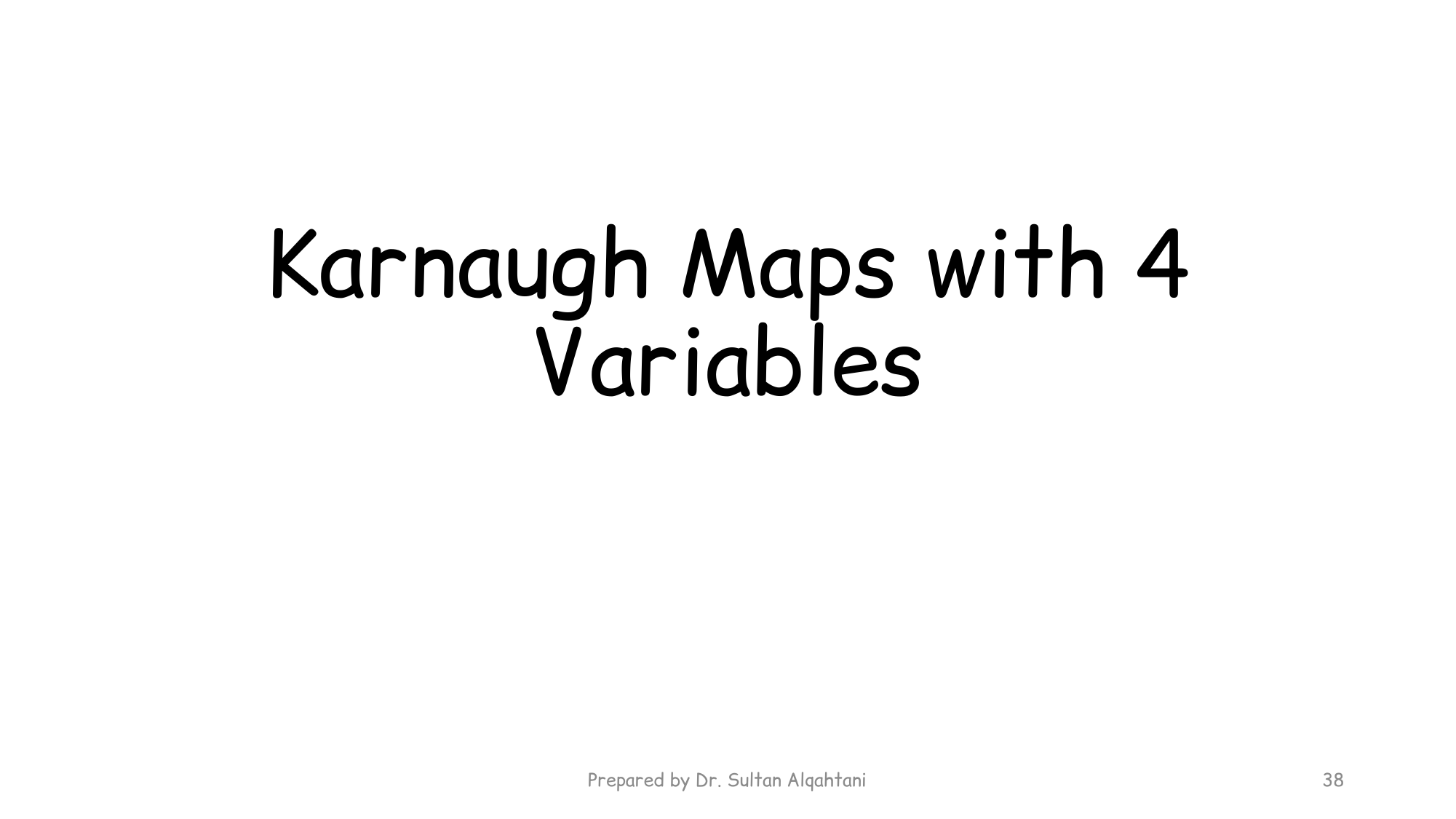

# Karnaugh Maps with 4 Variables

Prepared by Dr. Sultan Alqahtani
38